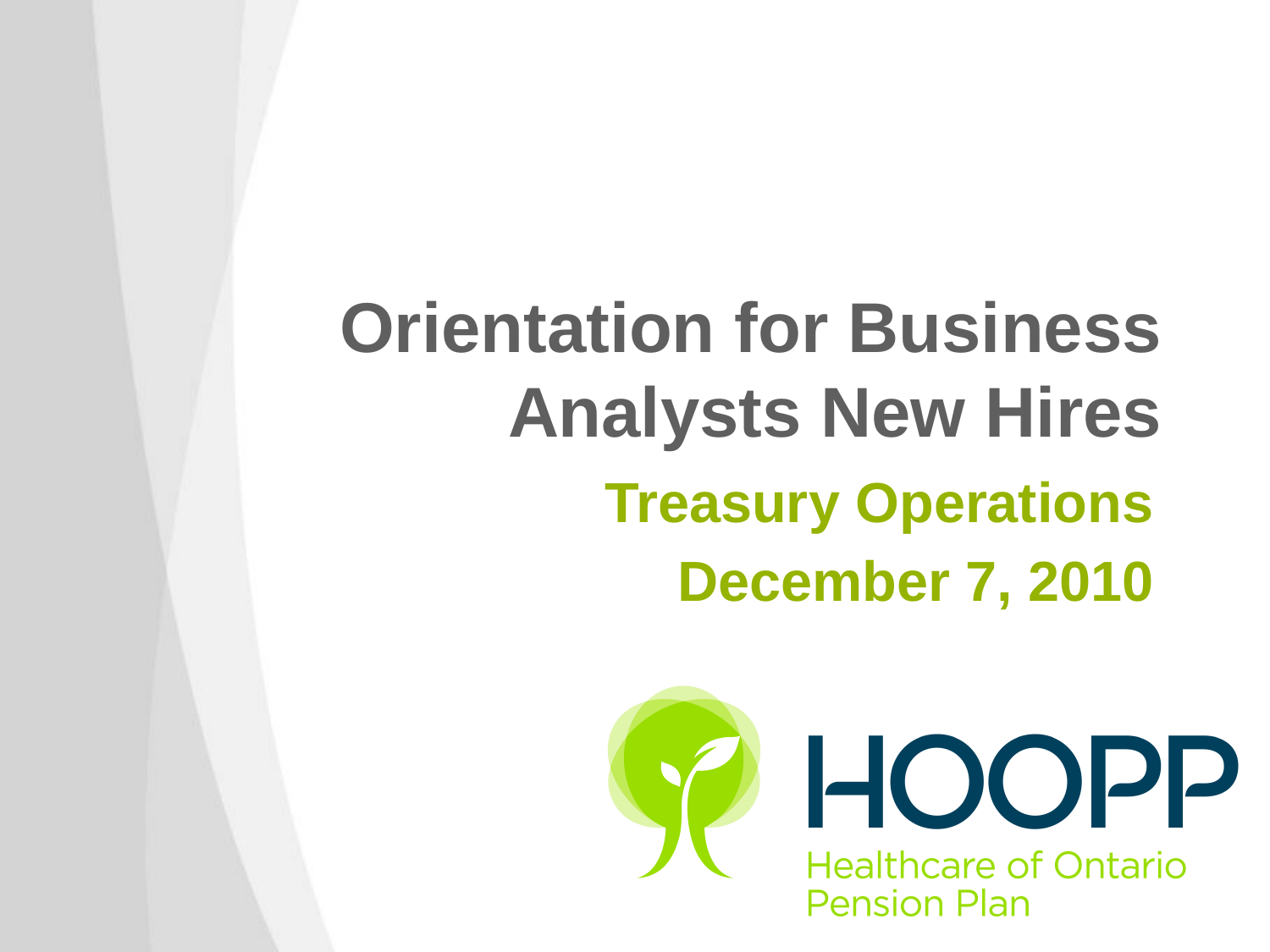

# Orientation for Business Analysts New Hires
Treasury Operations
December 7, 2010